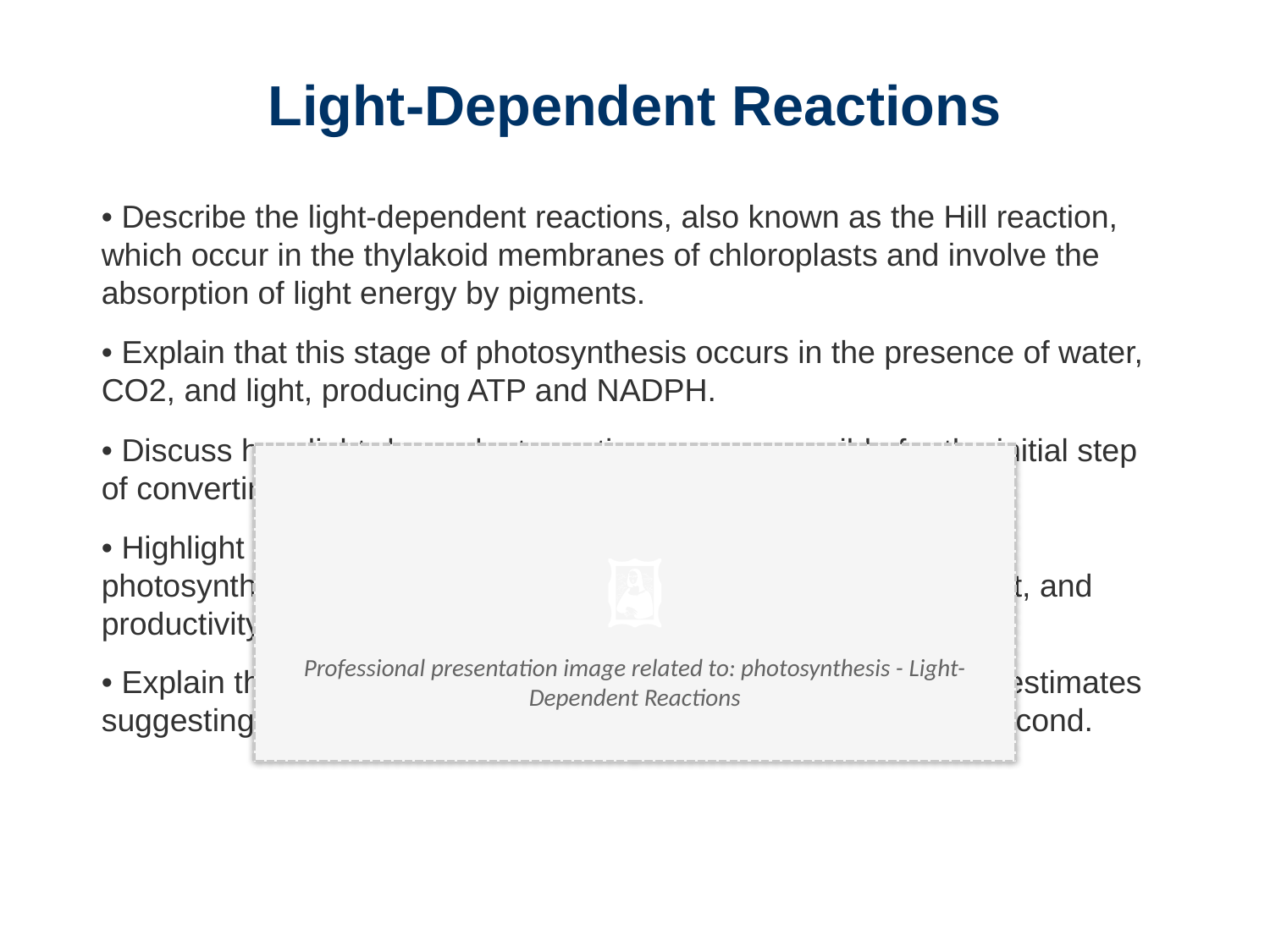

Light-Dependent Reactions
• Describe the light-dependent reactions, also known as the Hill reaction, which occur in the thylakoid membranes of chloroplasts and involve the absorption of light energy by pigments.
• Explain that this stage of photosynthesis occurs in the presence of water, CO2, and light, producing ATP and NADPH.
• Discuss how light-dependent reactions are responsible for the initial step of converting light energy into chemical energy.
• Highlight the importance of understanding the role of light in photosynthesis, including its impact on plant growth, development, and productivity.
• Explain that light-dependent reactions occur rapidly, with some estimates suggesting that up to 100 ATP molecules can be produced per second.

🖼️
Professional presentation image related to: photosynthesis - Light-Dependent Reactions